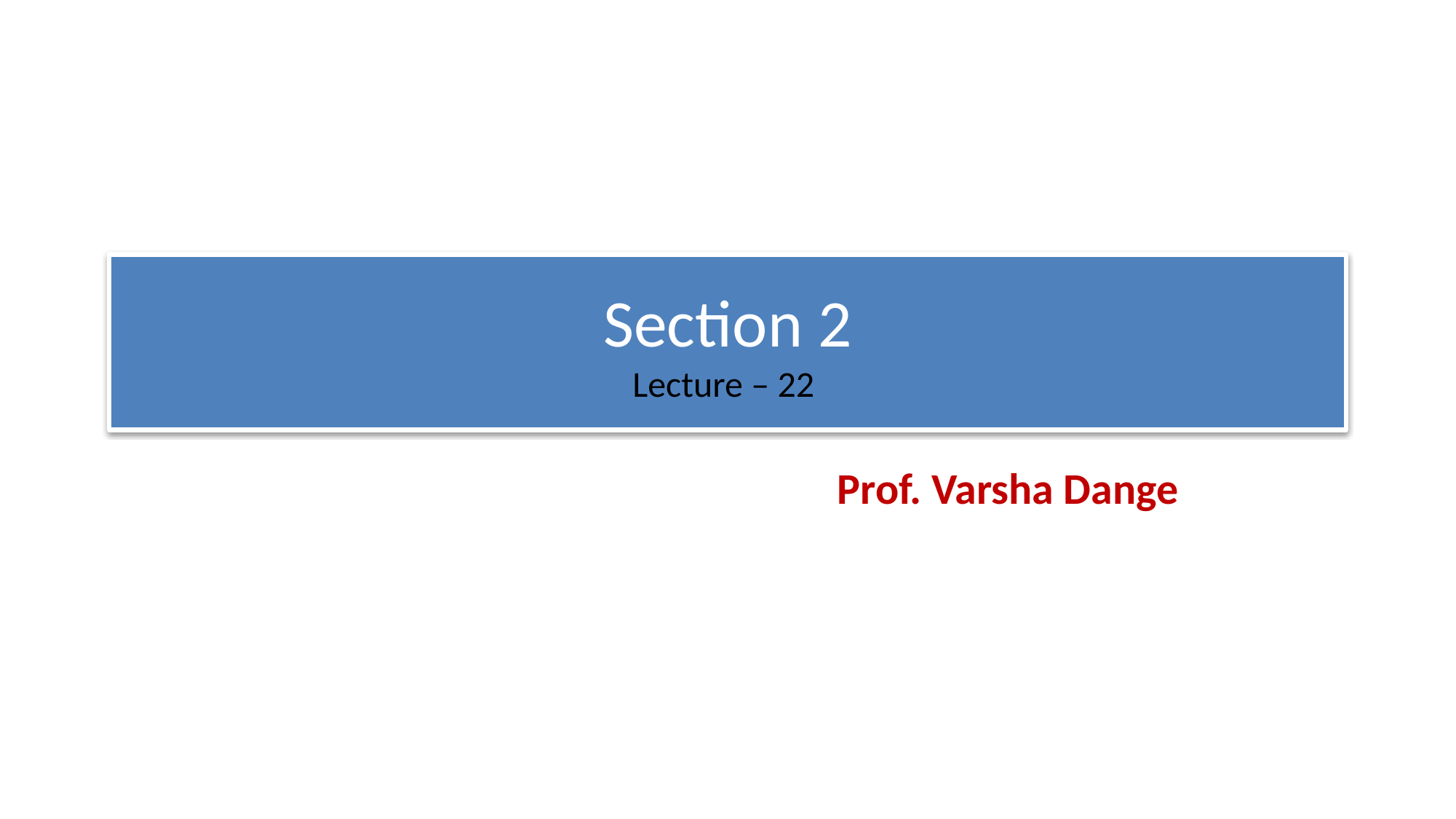

# Section 2 Lecture – 22
Prof. Varsha Dange